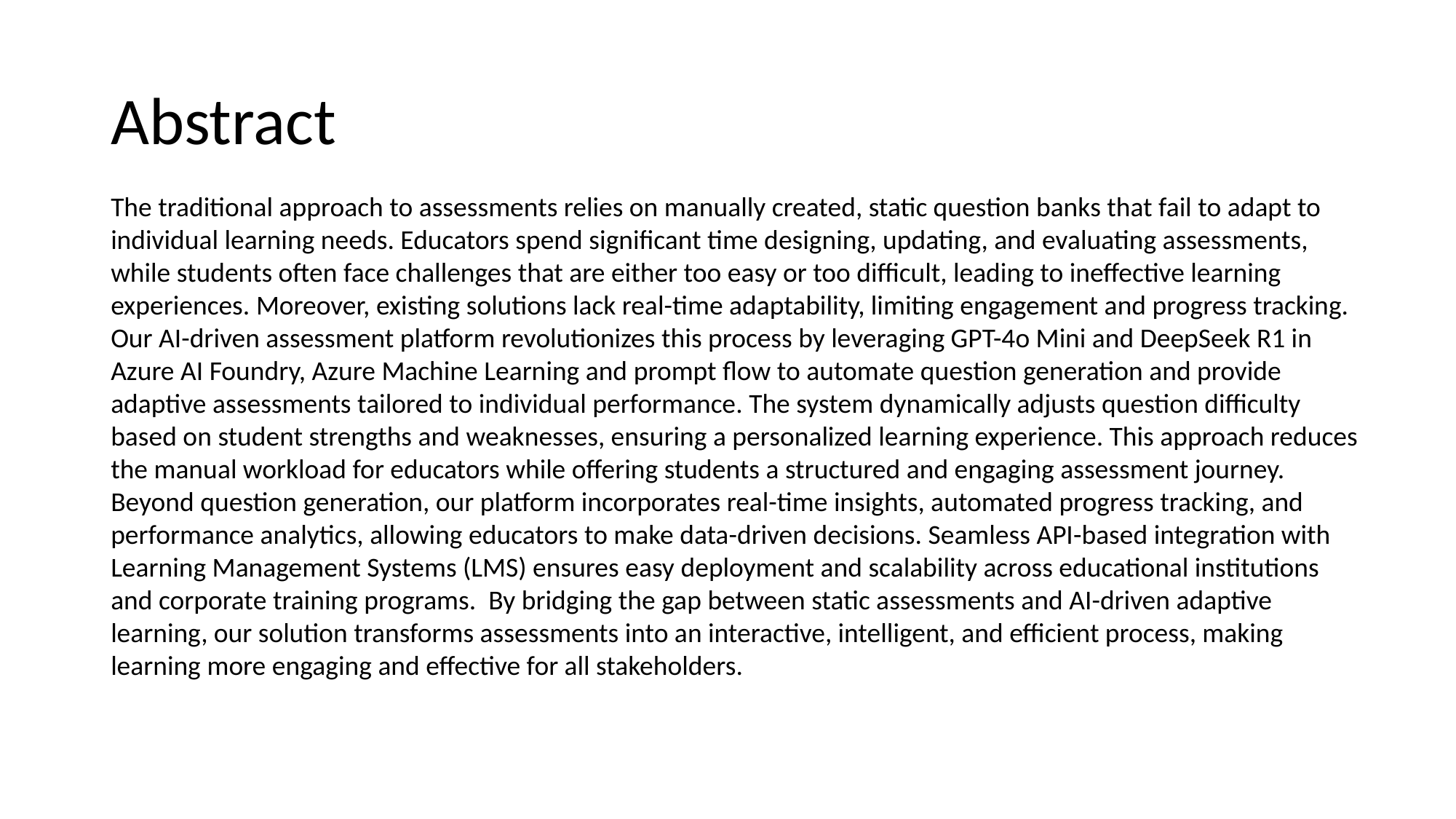

# Abstract
The traditional approach to assessments relies on manually created, static question banks that fail to adapt to individual learning needs. Educators spend significant time designing, updating, and evaluating assessments, while students often face challenges that are either too easy or too difficult, leading to ineffective learning experiences. Moreover, existing solutions lack real-time adaptability, limiting engagement and progress tracking.  Our AI-driven assessment platform revolutionizes this process by leveraging GPT-4o Mini and DeepSeek R1 in Azure AI Foundry, Azure Machine Learning and prompt flow to automate question generation and provide adaptive assessments tailored to individual performance. The system dynamically adjusts question difficulty based on student strengths and weaknesses, ensuring a personalized learning experience. This approach reduces the manual workload for educators while offering students a structured and engaging assessment journey.  Beyond question generation, our platform incorporates real-time insights, automated progress tracking, and performance analytics, allowing educators to make data-driven decisions. Seamless API-based integration with Learning Management Systems (LMS) ensures easy deployment and scalability across educational institutions and corporate training programs.  By bridging the gap between static assessments and AI-driven adaptive learning, our solution transforms assessments into an interactive, intelligent, and efficient process, making learning more engaging and effective for all stakeholders.